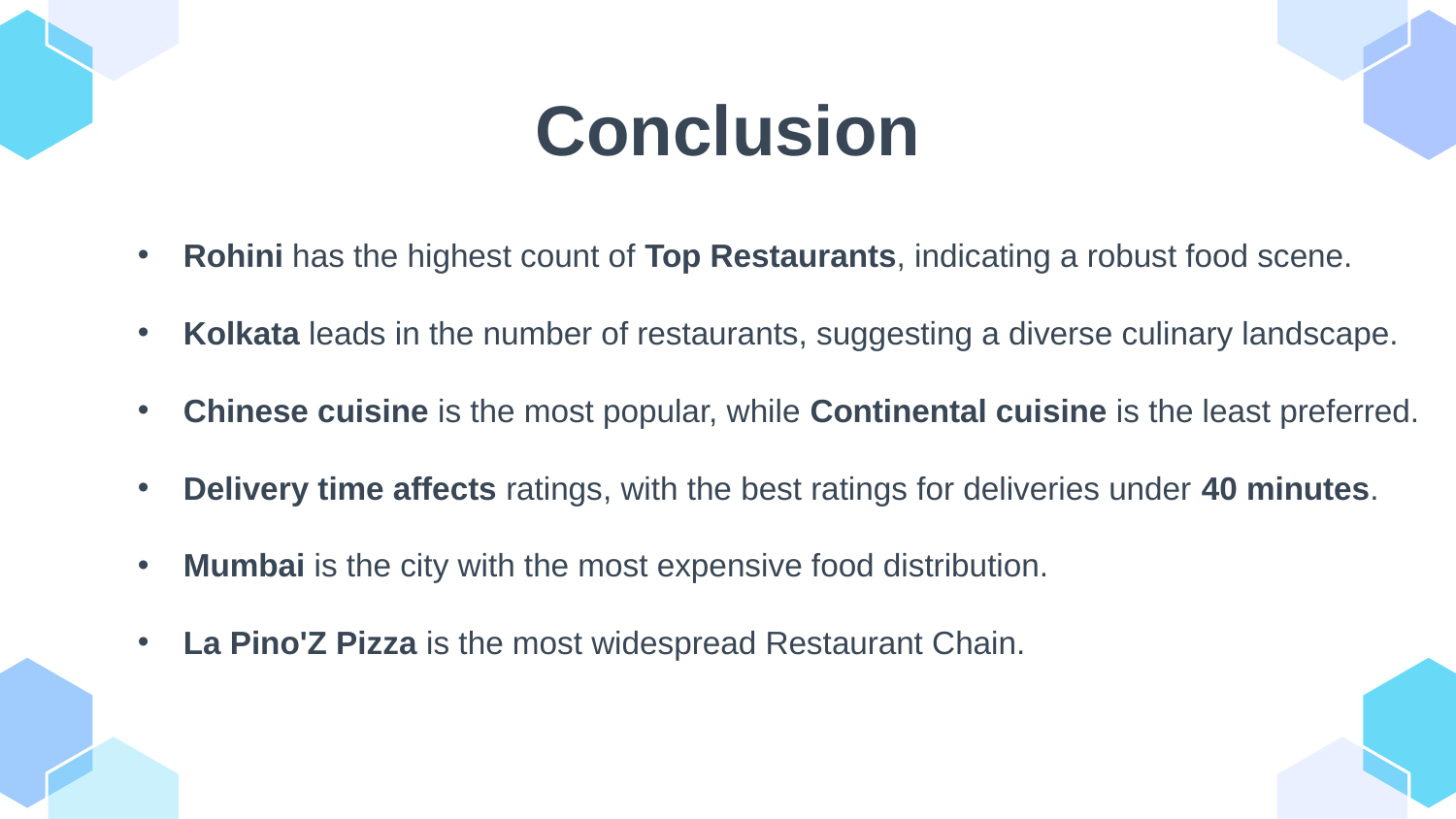

# Conclusion
Rohini has the highest count of Top Restaurants, indicating a robust food scene.

Kolkata leads in the number of restaurants, suggesting a diverse culinary landscape.

Chinese cuisine is the most popular, while Continental cuisine is the least preferred.

Delivery time affects ratings, with the best ratings for deliveries under 40 minutes.

Mumbai is the city with the most expensive food distribution.

La Pino'Z Pizza is the most widespread Restaurant Chain.